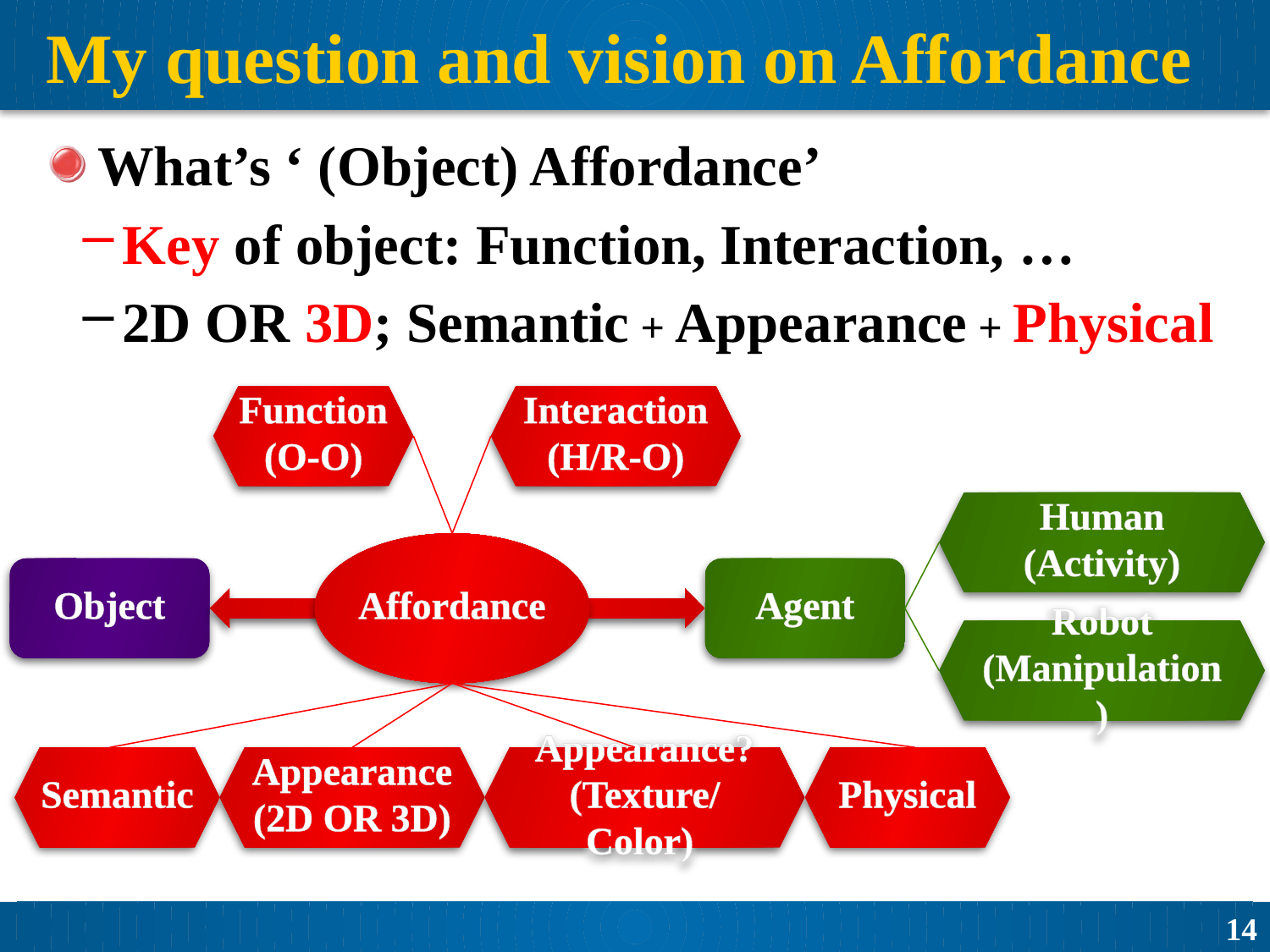

# My question and vision on Affordance
What’s ‘ (Object) Affordance’
Key of object: Function, Interaction, …
2D OR 3D; Semantic + Appearance + Physical
Function
(O-O)
Interaction
(H/R-O)
Human
(Activity)
Affordance
Object
Agent

Robot
(Manipulation )
Semantic
Appearance
(2D OR 3D)
Appearance?
(Texture/Color)
Physical
14